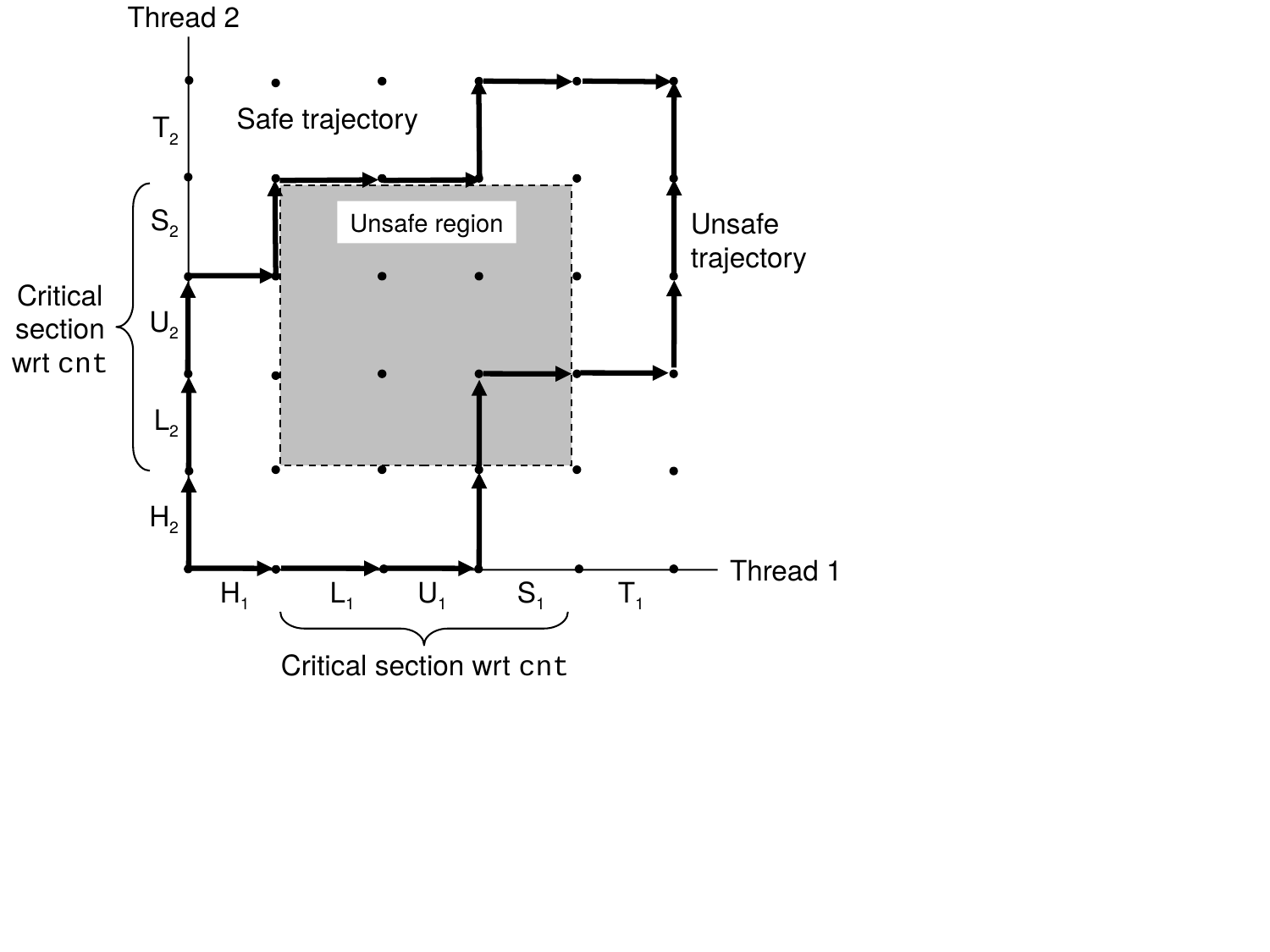

Thread 2

Safe trajectory
T2

S2
Unsafe
trajectory
Unsafe region
Critical section wrt cnt

U2

L2

H2
Thread 1

H1
L1
U1
S1
T1
Critical section wrt cnt